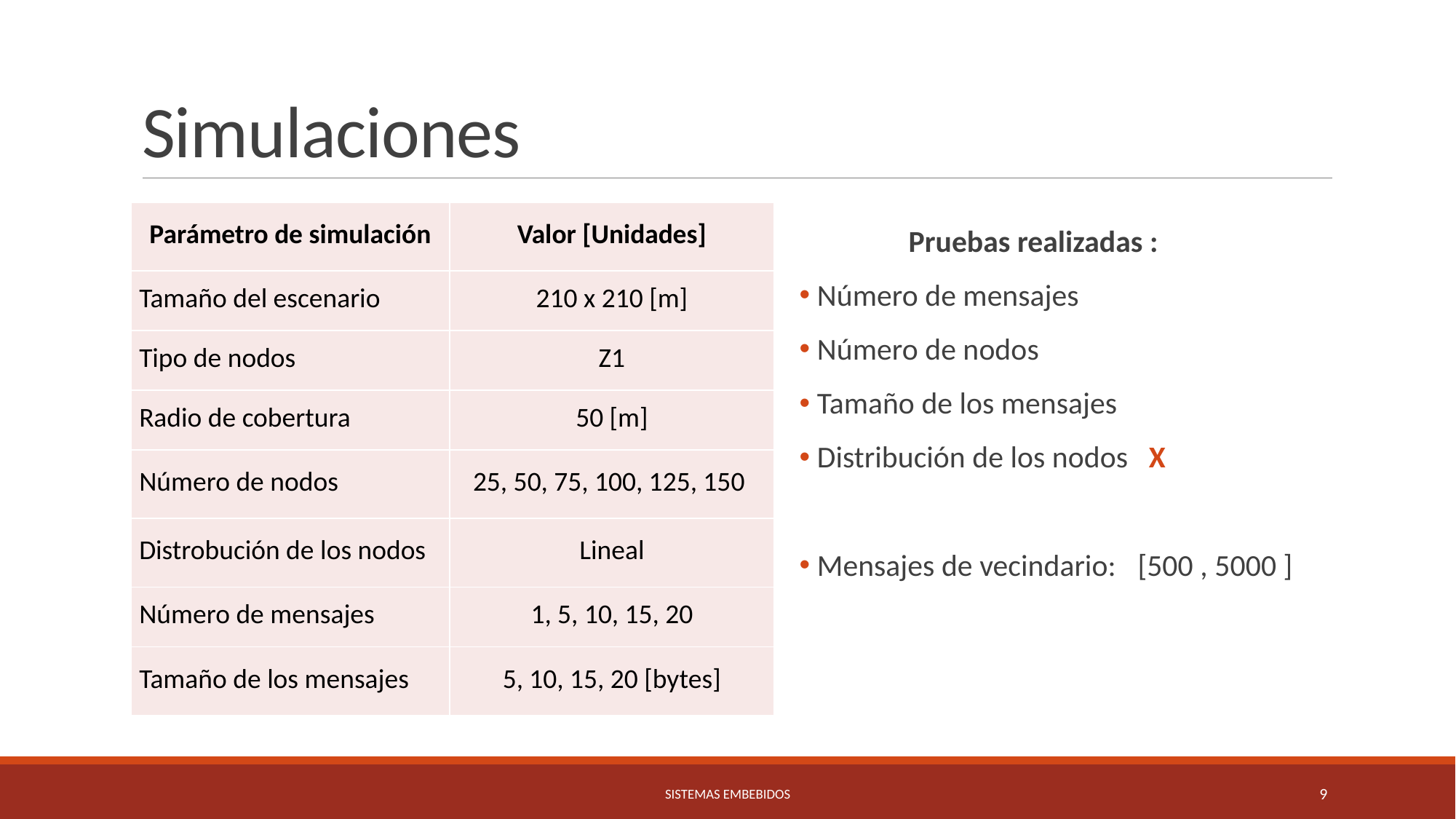

# Simulaciones
| Parámetro de simulación | Valor [Unidades] |
| --- | --- |
| Tamaño del escenario | 210 x 210 [m] |
| Tipo de nodos | Z1 |
| Radio de cobertura | 50 [m] |
| Número de nodos | 25, 50, 75, 100, 125, 150 |
| Distrobución de los nodos | Lineal |
| Número de mensajes | 1, 5, 10, 15, 20 |
| Tamaño de los mensajes | 5, 10, 15, 20 [bytes] |
	Pruebas realizadas :
 Número de mensajes
 Número de nodos
 Tamaño de los mensajes
 Distribución de los nodos   X

 Mensajes de vecindario:	[500 , 5000 ]

Sistemas Embebidos
9